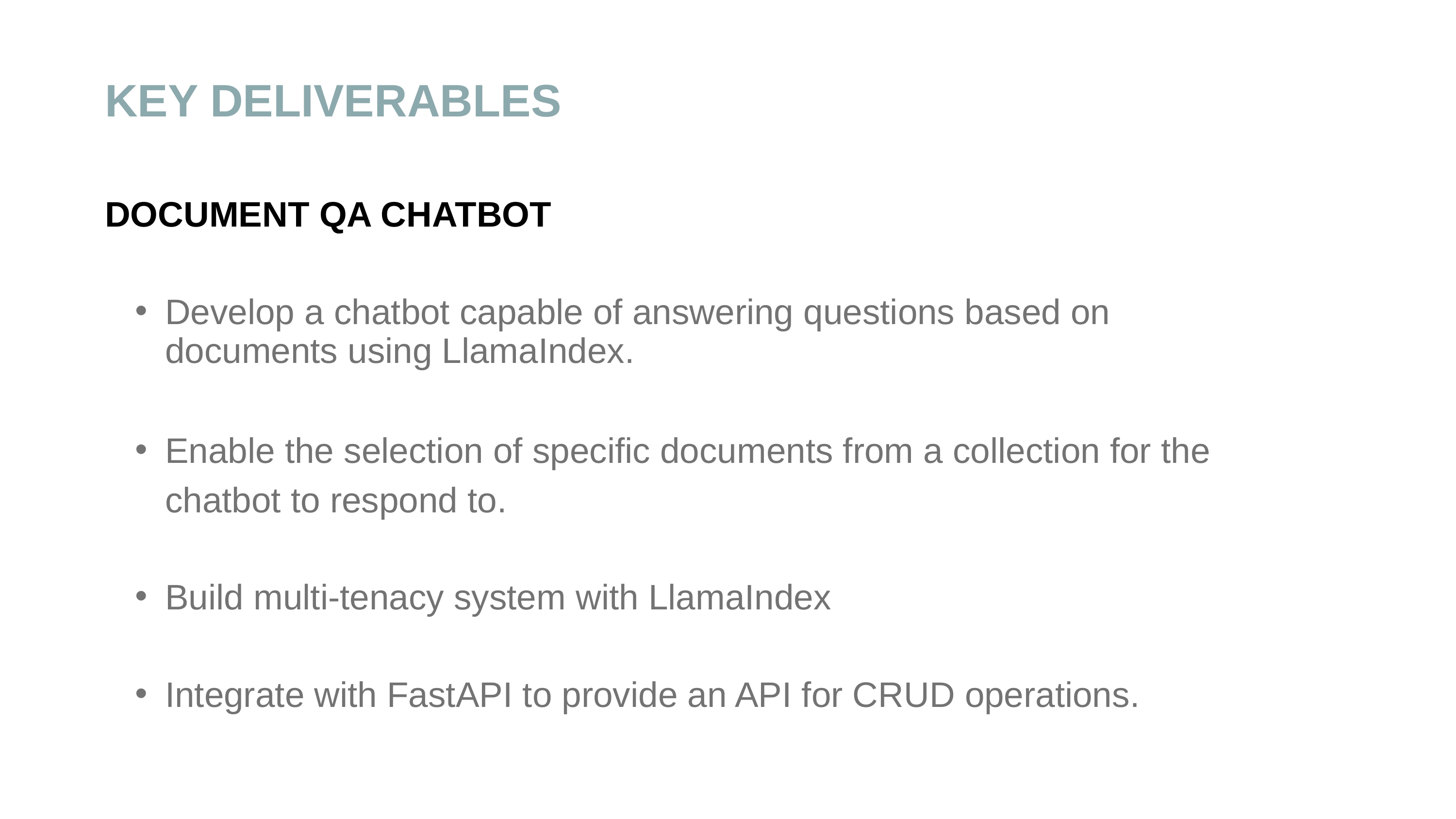

KEY DELIVERABLES
DOCUMENT QA CHATBOT
Develop a chatbot capable of answering questions based on documents using LlamaIndex.
Enable the selection of specific documents from a collection for the chatbot to respond to.
Build multi-tenacy system with LlamaIndex
Integrate with FastAPI to provide an API for CRUD operations.